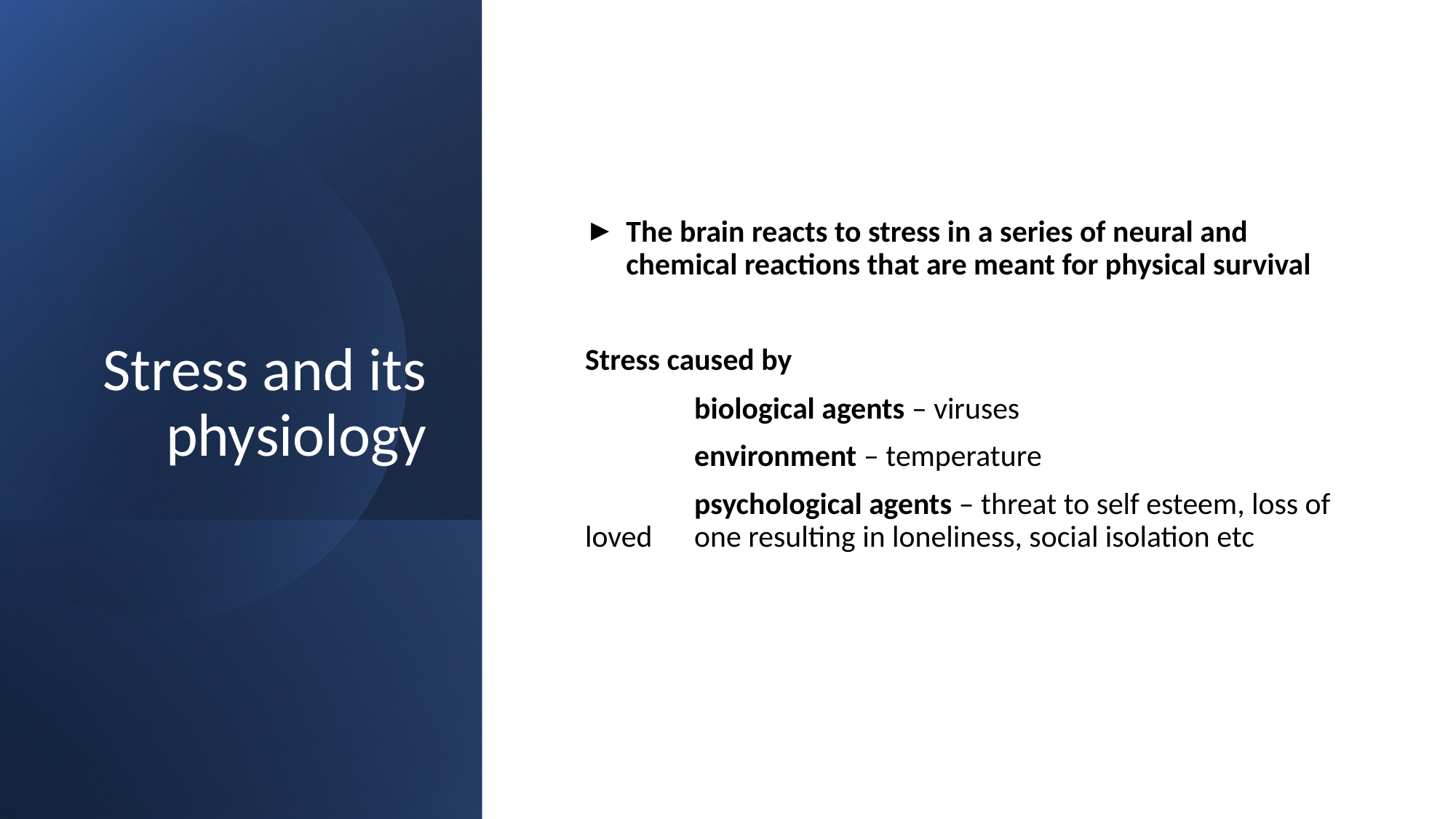

# Stress and its physiology
The brain reacts to stress in a series of neural and chemical reactions that are meant for physical survival

Stress caused by
	biological agents – viruses
	environment – temperature
	psychological agents – threat to self esteem, loss of loved 	one resulting in loneliness, social isolation etc